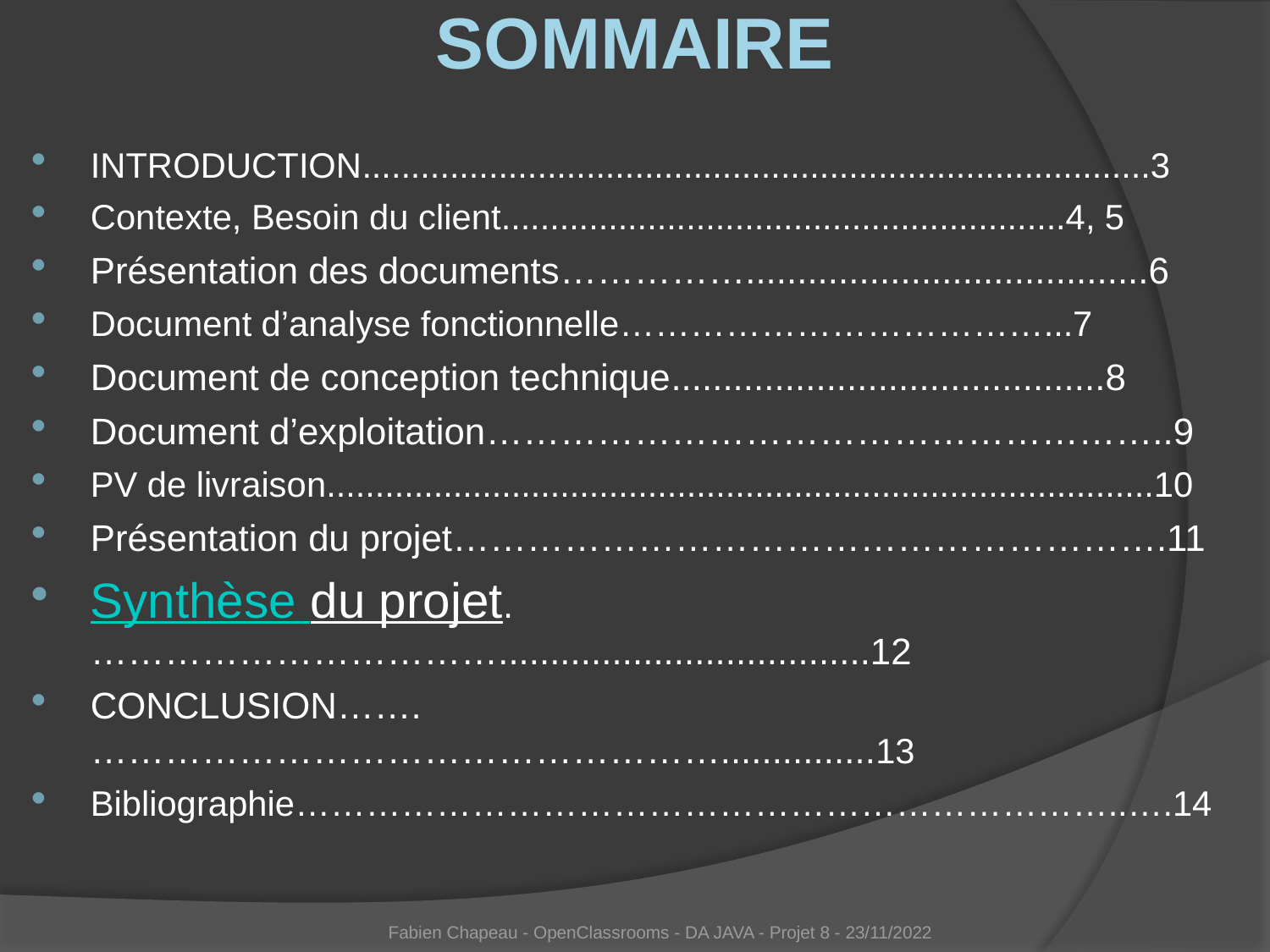

SOMMAIRE
INTRODUCTION.................................................................................3
Contexte, Besoin du client..........................................................4, 5
Présentation des documents…………….......................................6
Document d’analyse fonctionnelle………………………………...7
Document de conception technique..........................................8
Document d’exploitation………………………………………………..9
PV de livraison.....................................................................................10
Présentation du projet………………………………………………….11
Synthèse du projet.……………………………....................................12
CONCLUSION…….……………………………………………...............13
Bibliographie……………………………………………………………..….14

Fabien Chapeau - OpenClassrooms - DA JAVA - Projet 8 - 23/11/2022